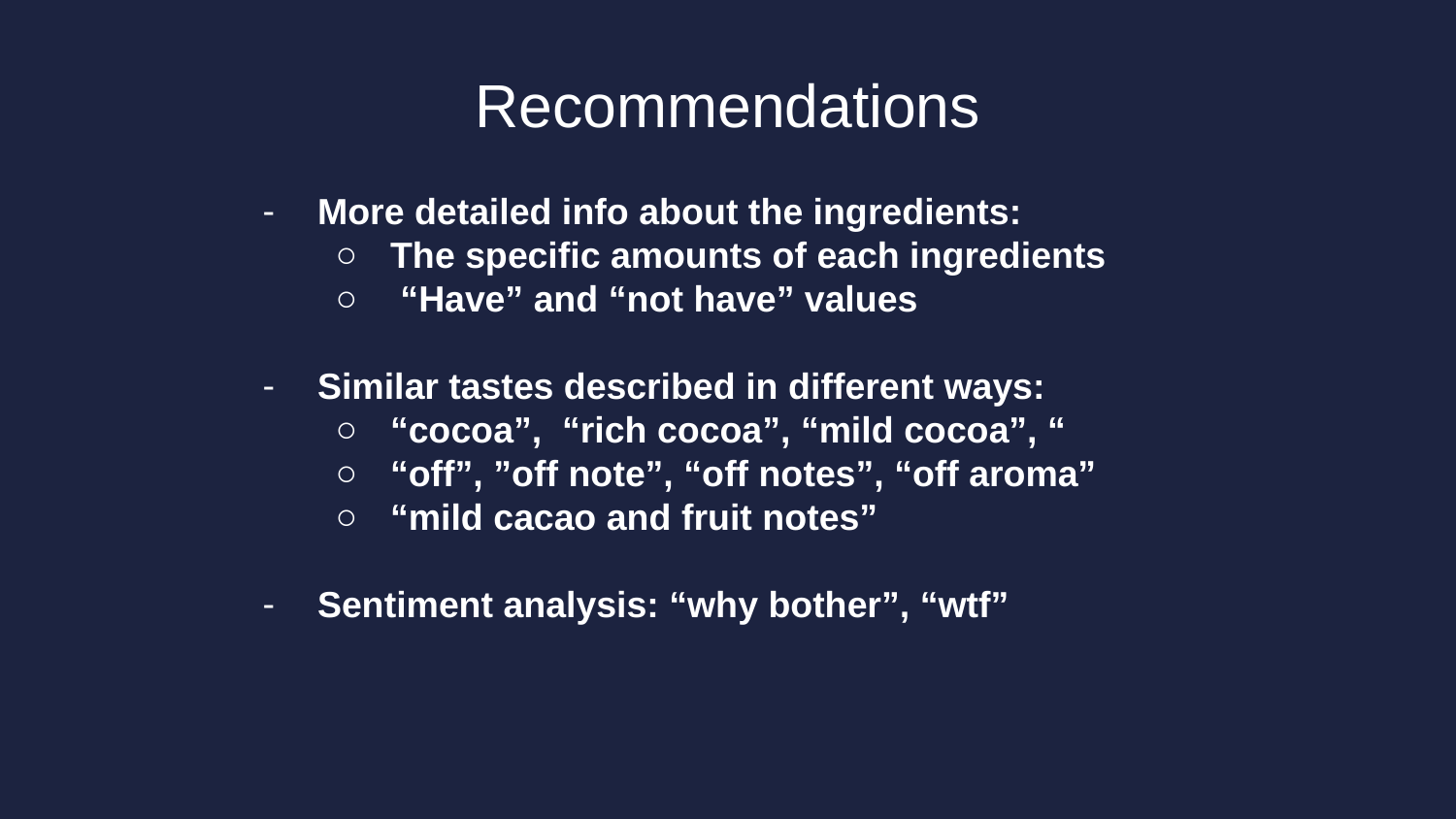

Recommendations
More detailed info about the ingredients:
The specific amounts of each ingredients
 “Have” and “not have” values

Similar tastes described in different ways:
“cocoa”,  “rich cocoa”, “mild cocoa”, “
“off”, ”off note”, “off notes”, “off aroma”
“mild cacao and fruit notes”

Sentiment analysis: “why bother”, “wtf”